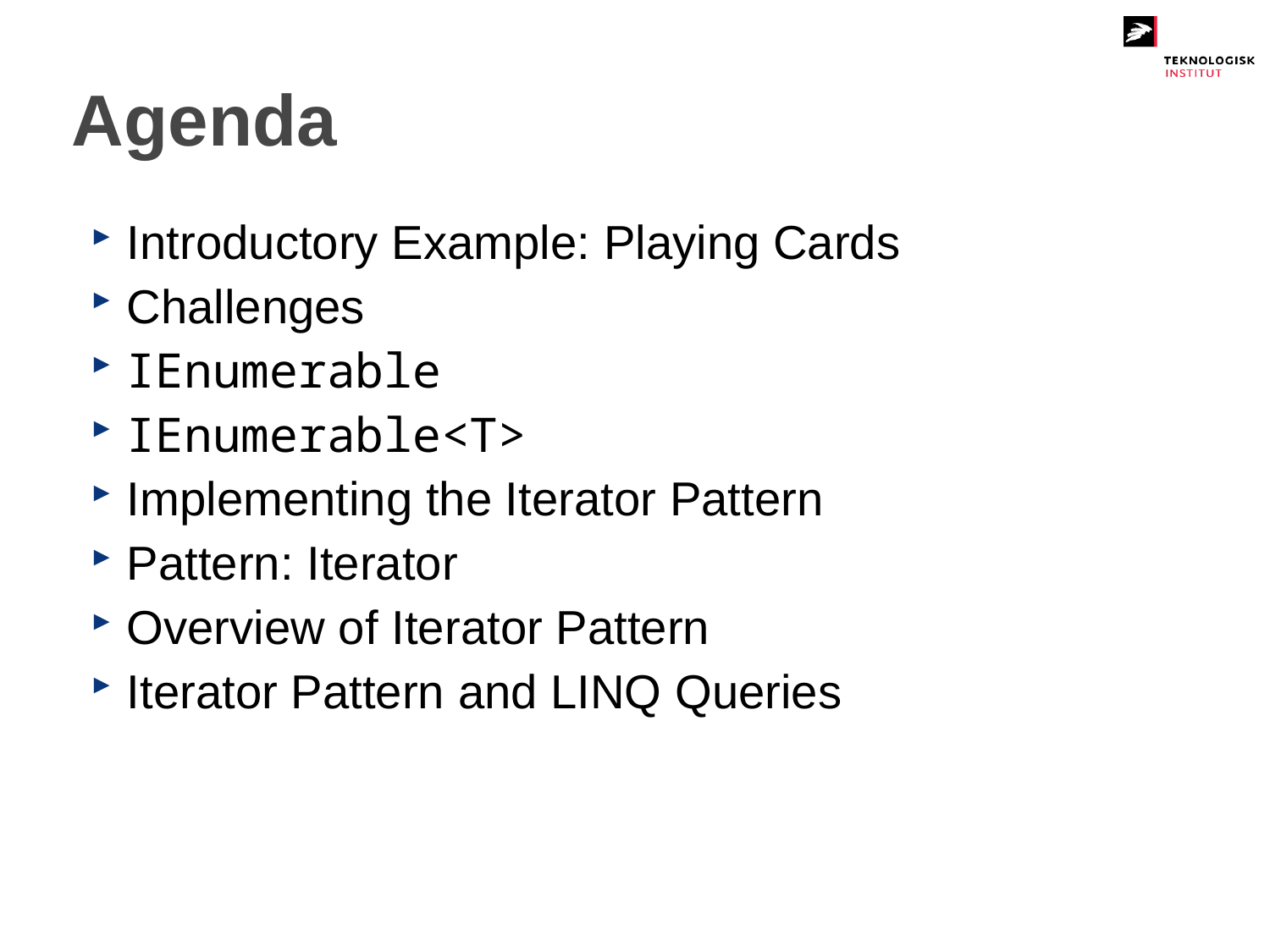

# Agenda
Introductory Example: Playing Cards
Challenges
IEnumerable
IEnumerable<T>
Implementing the Iterator Pattern
Pattern: Iterator
Overview of Iterator Pattern
Iterator Pattern and LINQ Queries